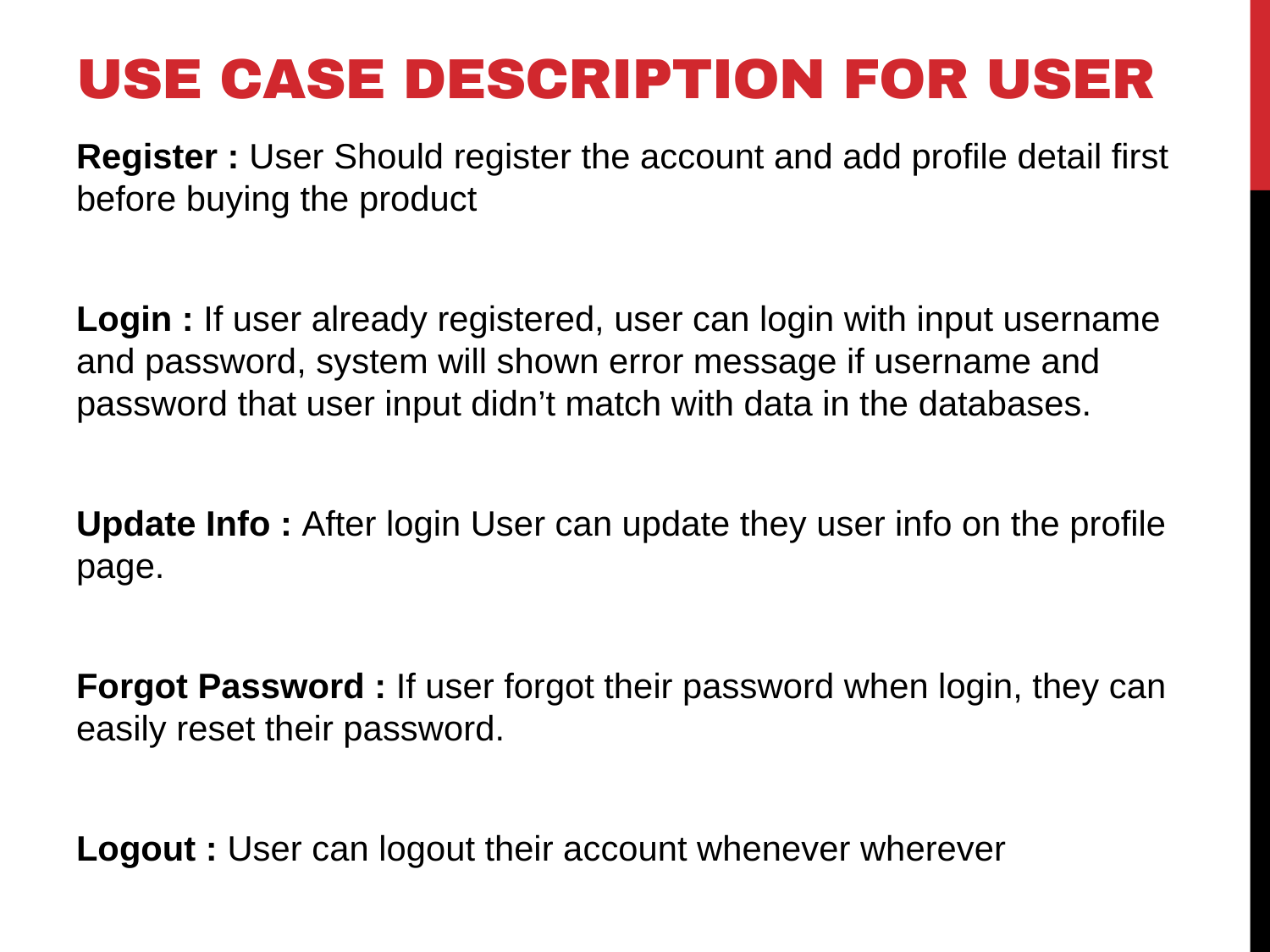

# Use Case Description For User
Register : User Should register the account and add profile detail first before buying the product

Login : If user already registered, user can login with input username and password, system will shown error message if username and password that user input didn’t match with data in the databases.

Update Info : After login User can update they user info on the profile page.

Forgot Password : If user forgot their password when login, they can easily reset their password.

Logout : User can logout their account whenever wherever